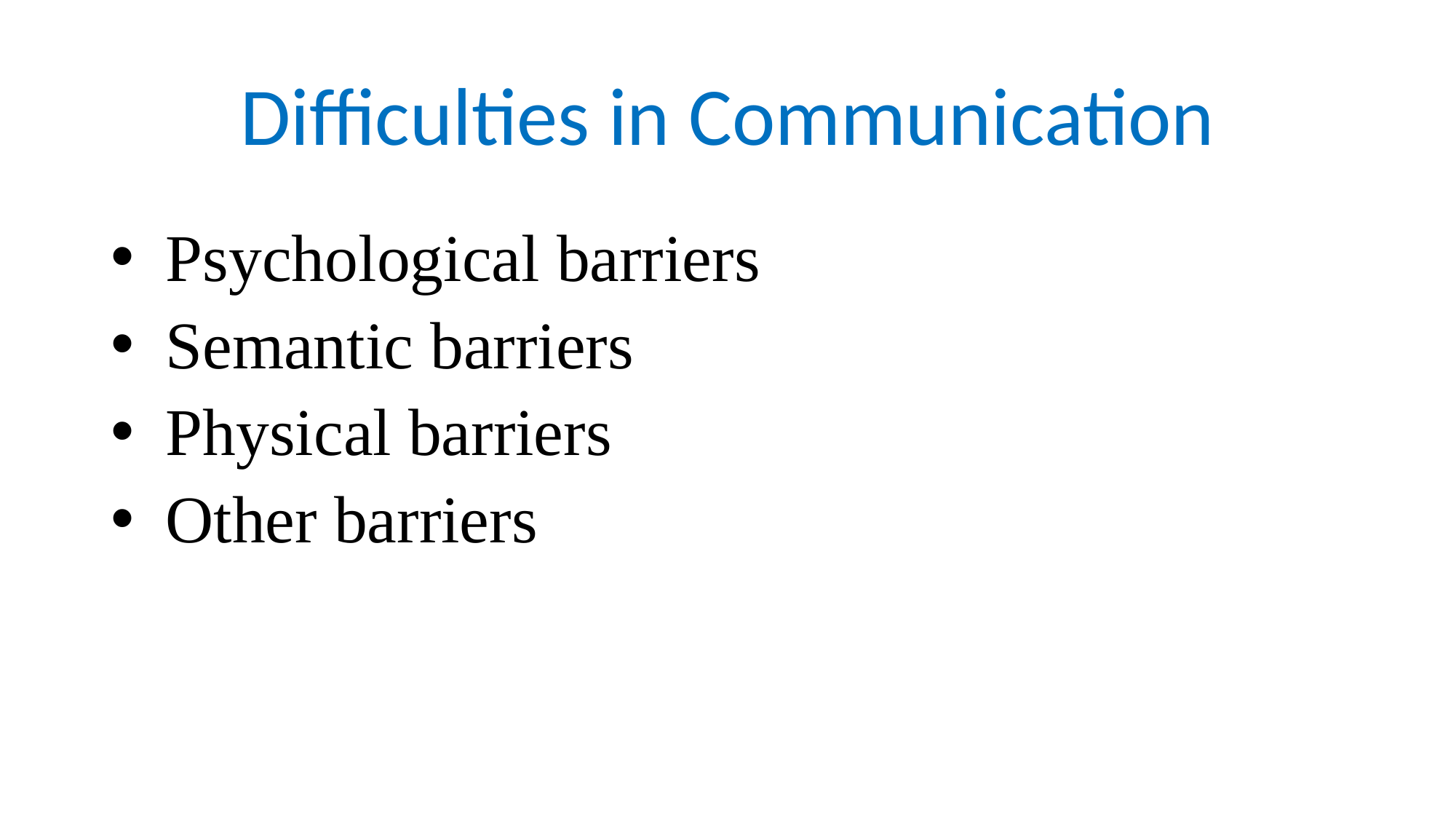

# Difficulties in Communication
Psychological barriers
Semantic barriers
Physical barriers
Other barriers